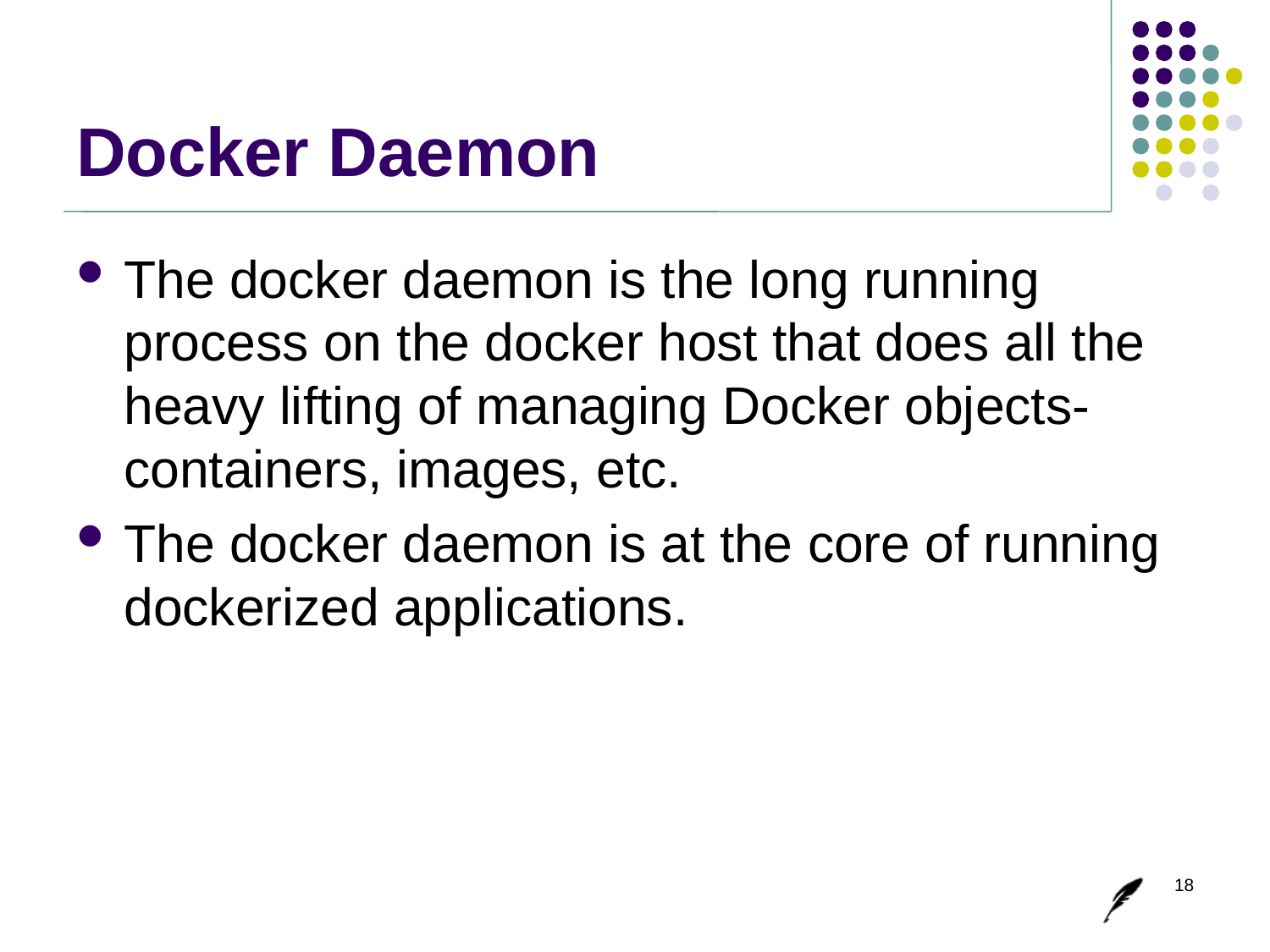

# Docker Daemon
The docker daemon is the long running process on the docker host that does all the heavy lifting of managing Docker objects- containers, images, etc.
The docker daemon is at the core of running dockerized applications.

18